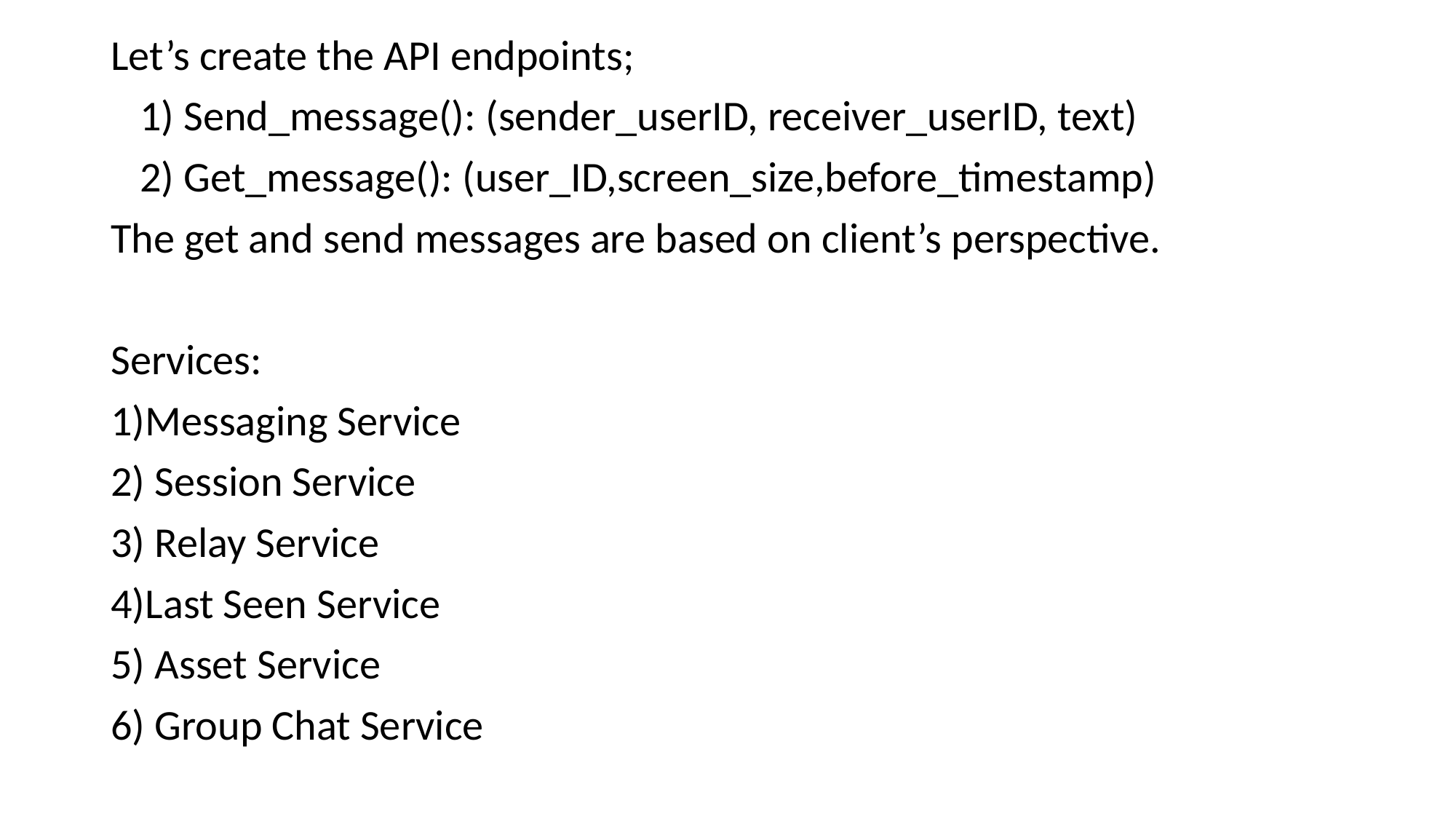

#
Let’s create the API endpoints;
   1) Send_message(): (sender_userID, receiver_userID, text)
   2) Get_message(): (user_ID,screen_size,before_timestamp)
The get and send messages are based on client’s perspective.

Services:
1)Messaging Service
2) Session Service
3) Relay Service
4)Last Seen Service
5) Asset Service
6) Group Chat Service